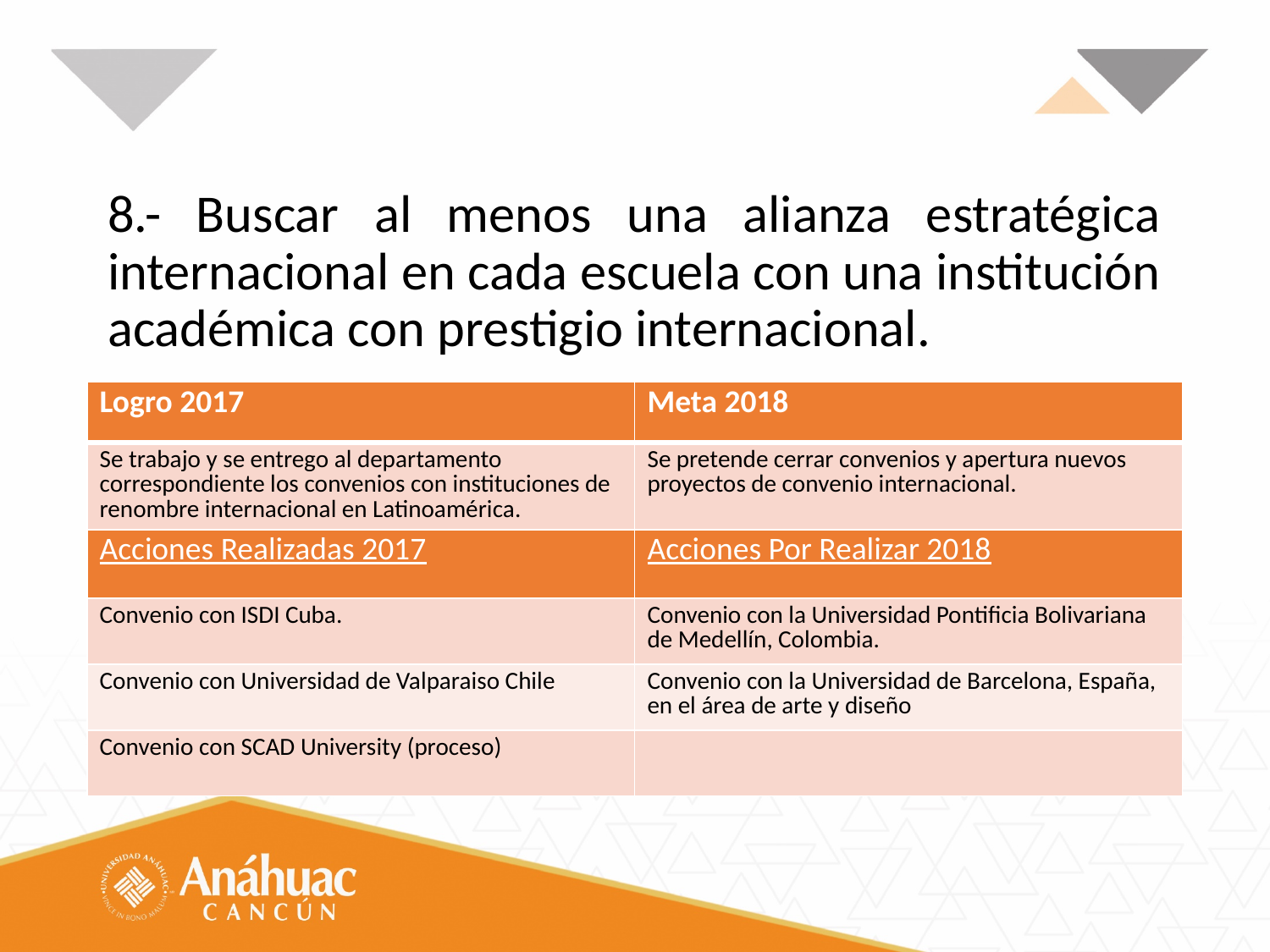

# 8.- Buscar al menos una alianza estratégica internacional en cada escuela con una institución académica con prestigio internacional.
| Logro 2017 | Meta 2018 |
| --- | --- |
| Se trabajo y se entrego al departamento correspondiente los convenios con instituciones de renombre internacional en Latinoamérica. | Se pretende cerrar convenios y apertura nuevos proyectos de convenio internacional. |
| Acciones Realizadas 2017 | Acciones Por Realizar 2018 |
| Convenio con ISDI Cuba. | Convenio con la Universidad Pontificia Bolivariana de Medellín, Colombia. |
| Convenio con Universidad de Valparaiso Chile | Convenio con la Universidad de Barcelona, España, en el área de arte y diseño |
| Convenio con SCAD University (proceso) |  |